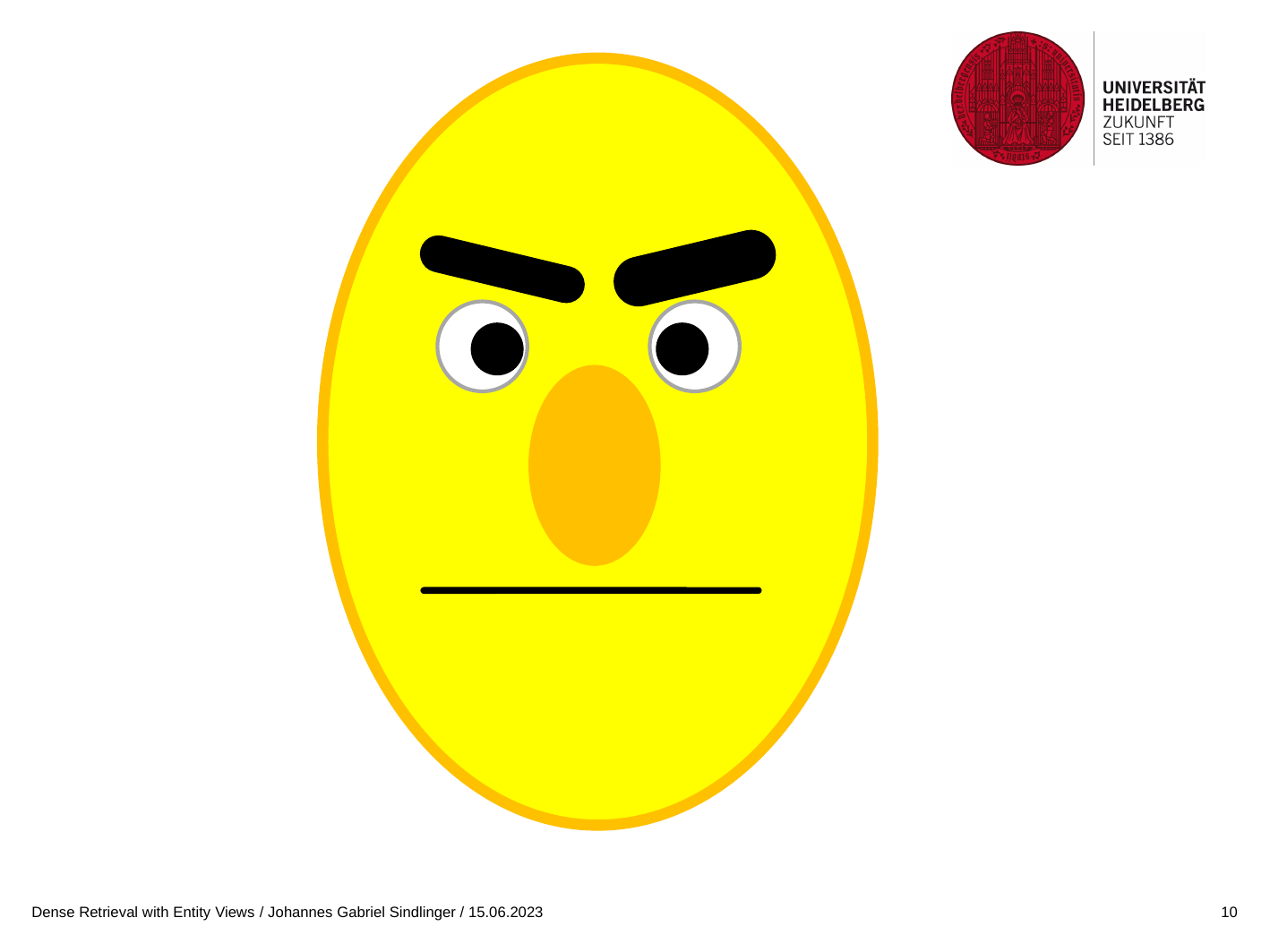

Dense Retrieval with Entity Views / Johannes Gabriel Sindlinger / 15.06.2023
10